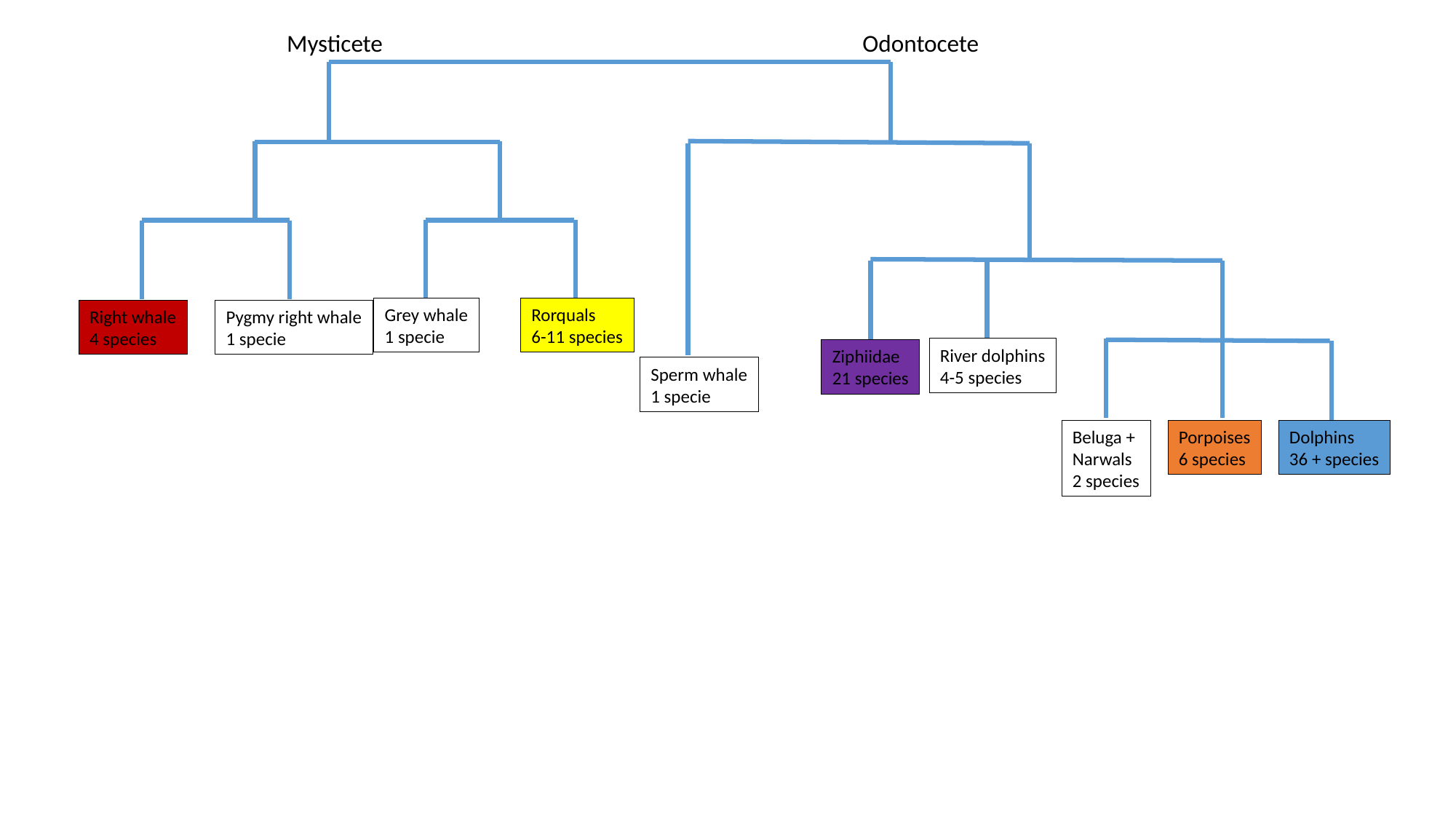

Mysticete                                                                                        Odontocete
Grey whale
1 specie
Rorquals
6-11 species
Right whale
4 species
Pygmy right whale
1 specie
River dolphins
4-5 species
Ziphiidae
21 species
Sperm whale
1 specie
Beluga +
Narwals
2 species
Porpoises
6 species
Dolphins
36 + species